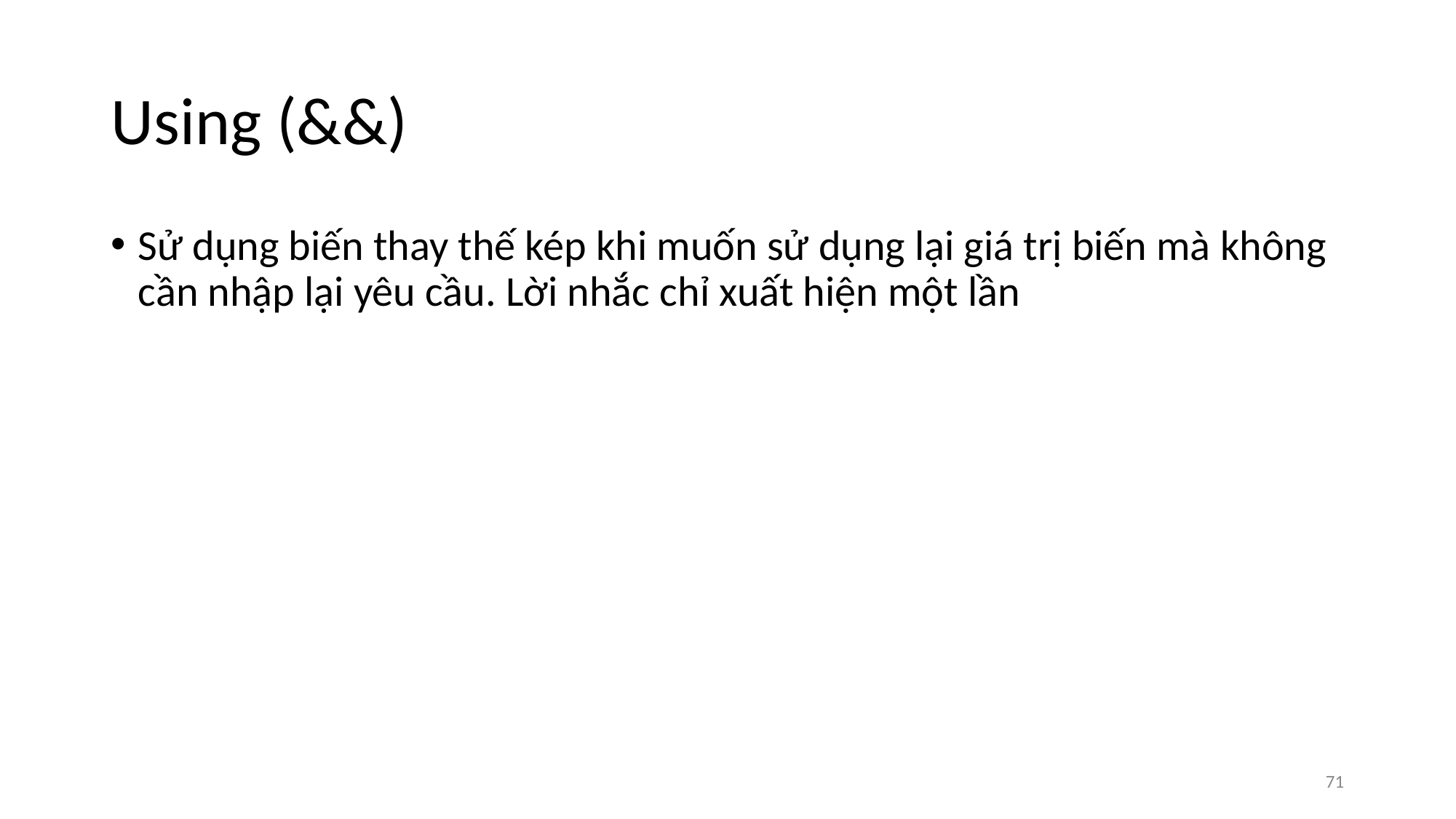

# Using (&&)
Sử dụng biến thay thế kép khi muốn sử dụng lại giá trị biến mà không cần nhập lại yêu cầu. Lời nhắc chỉ xuất hiện một lần

71